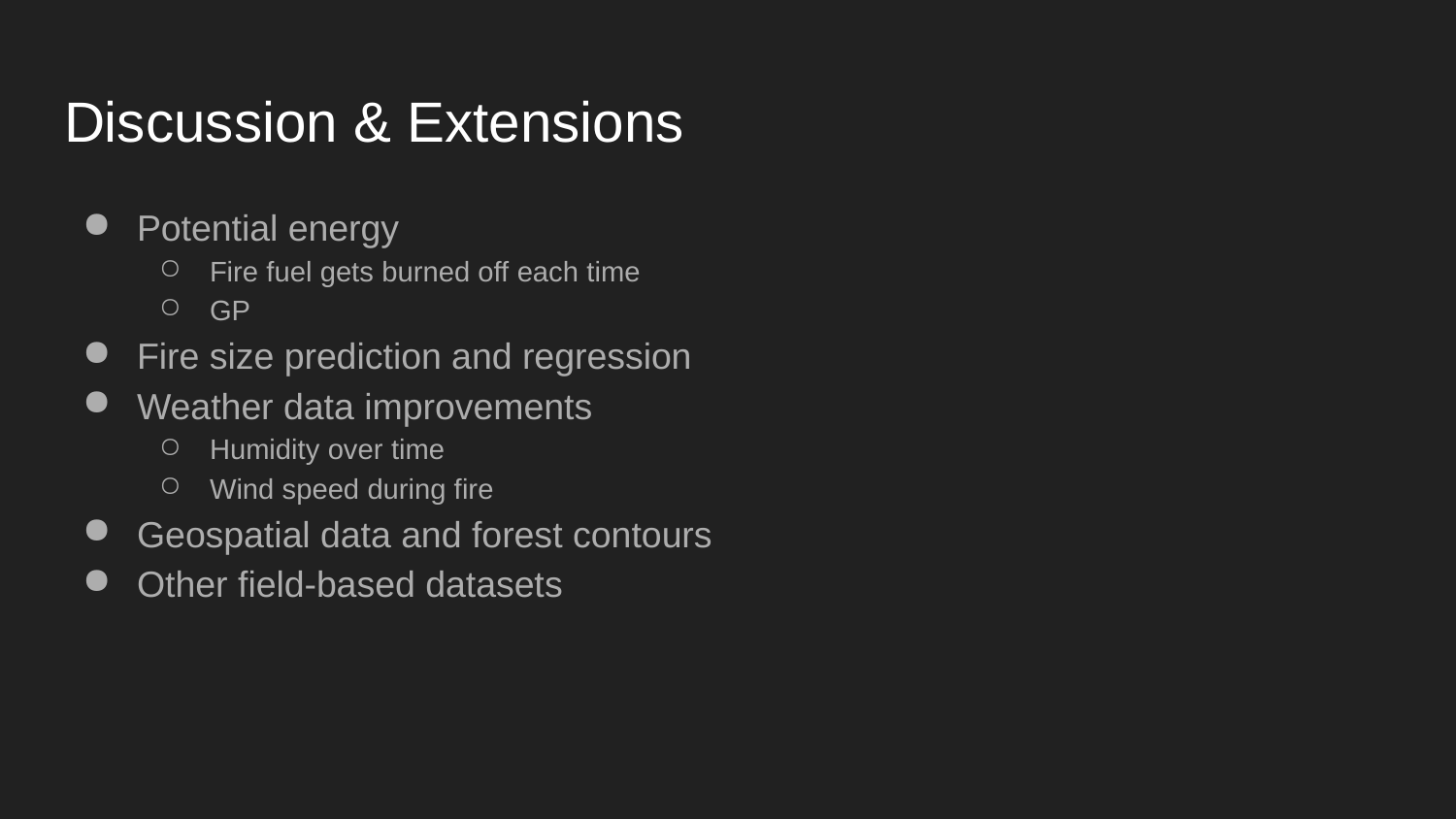

# Discussion & Extensions
Potential energy
Fire fuel gets burned off each time
GP
Fire size prediction and regression
Weather data improvements
Humidity over time
Wind speed during fire
Geospatial data and forest contours
Other field-based datasets